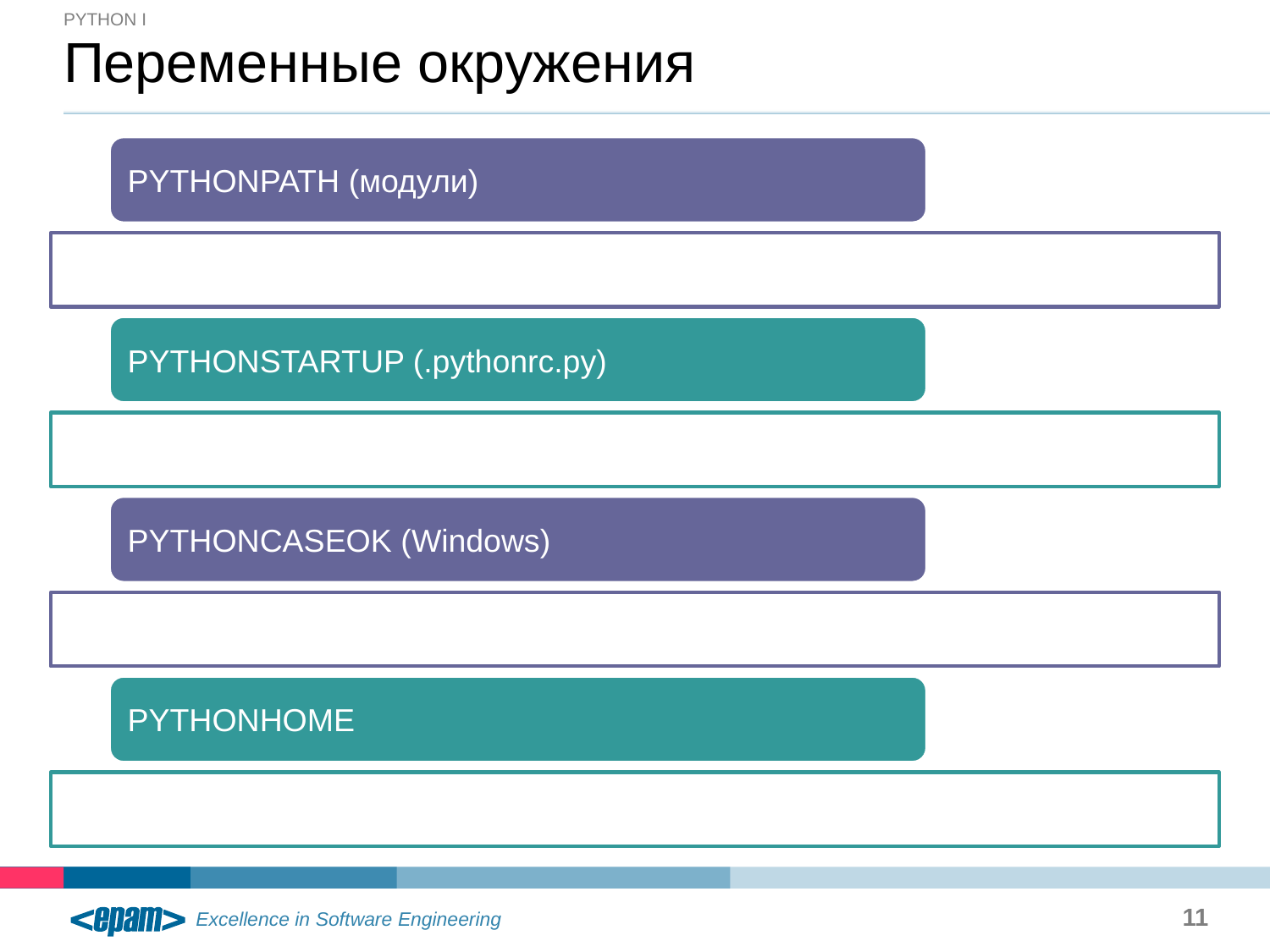

python I
# Переменные окружения
PYTHONPATH (модули)
PYTHONSTARTUP (.pythonrc.py)
PYTHONCASEOK (Windows)
PYTHONHOME
11